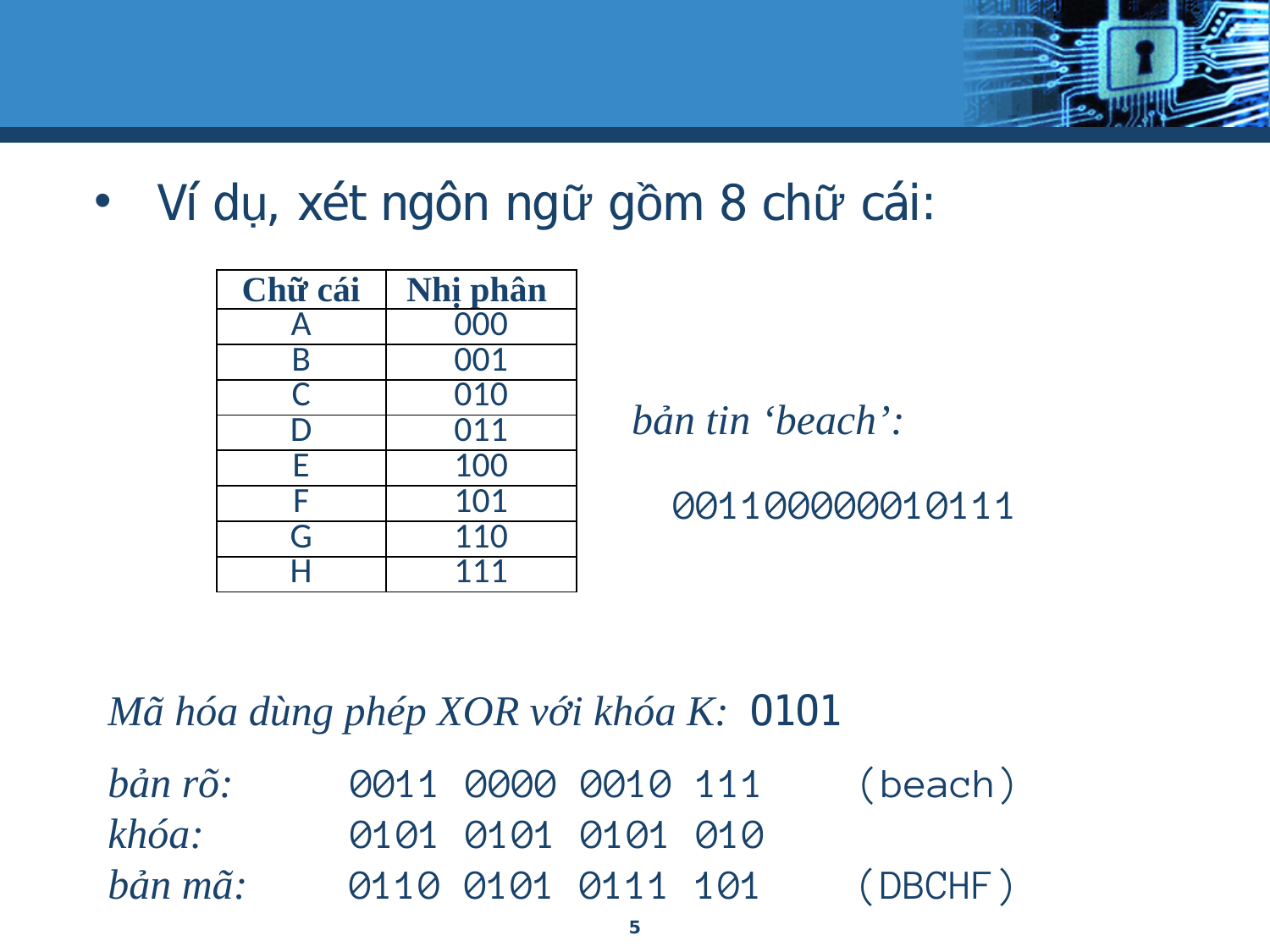

Ví dụ, xét ngôn ngữ gồm 8 chữ cái:

| Chữ cái | Nhị phân |
| --- | --- |
| A | 000 |
| B | 001 |
| C | 010 |
| D | 011 |
| E | 100 |
| F | 101 |
| G | 110 |
| H | 111 |
bản tin ‘beach’:

001100000010111

Mã hóa dùng phép XOR với khóa K:  0101
bản rõ:	           0011 0000 0010 111    (beach)
khóa:	           0101 0101 0101 010
bản mã:          0110 0101 0111 101    (DBCHF)

5